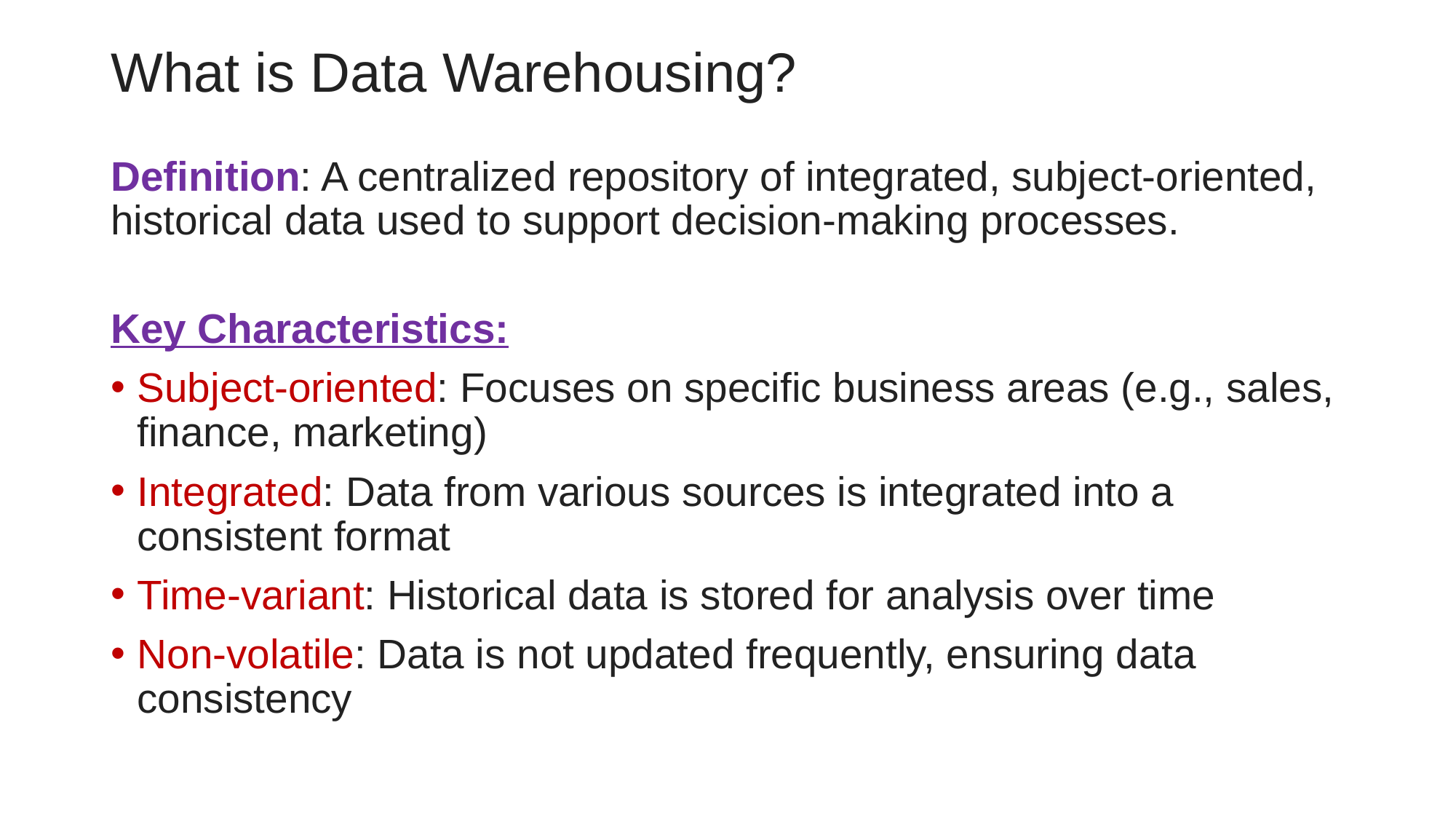

# What is Data Warehousing?
Definition: A centralized repository of integrated, subject-oriented, historical data used to support decision-making processes.
Key Characteristics:
Subject-oriented: Focuses on specific business areas (e.g., sales, finance, marketing)
Integrated: Data from various sources is integrated into a consistent format
Time-variant: Historical data is stored for analysis over time
Non-volatile: Data is not updated frequently, ensuring data consistency